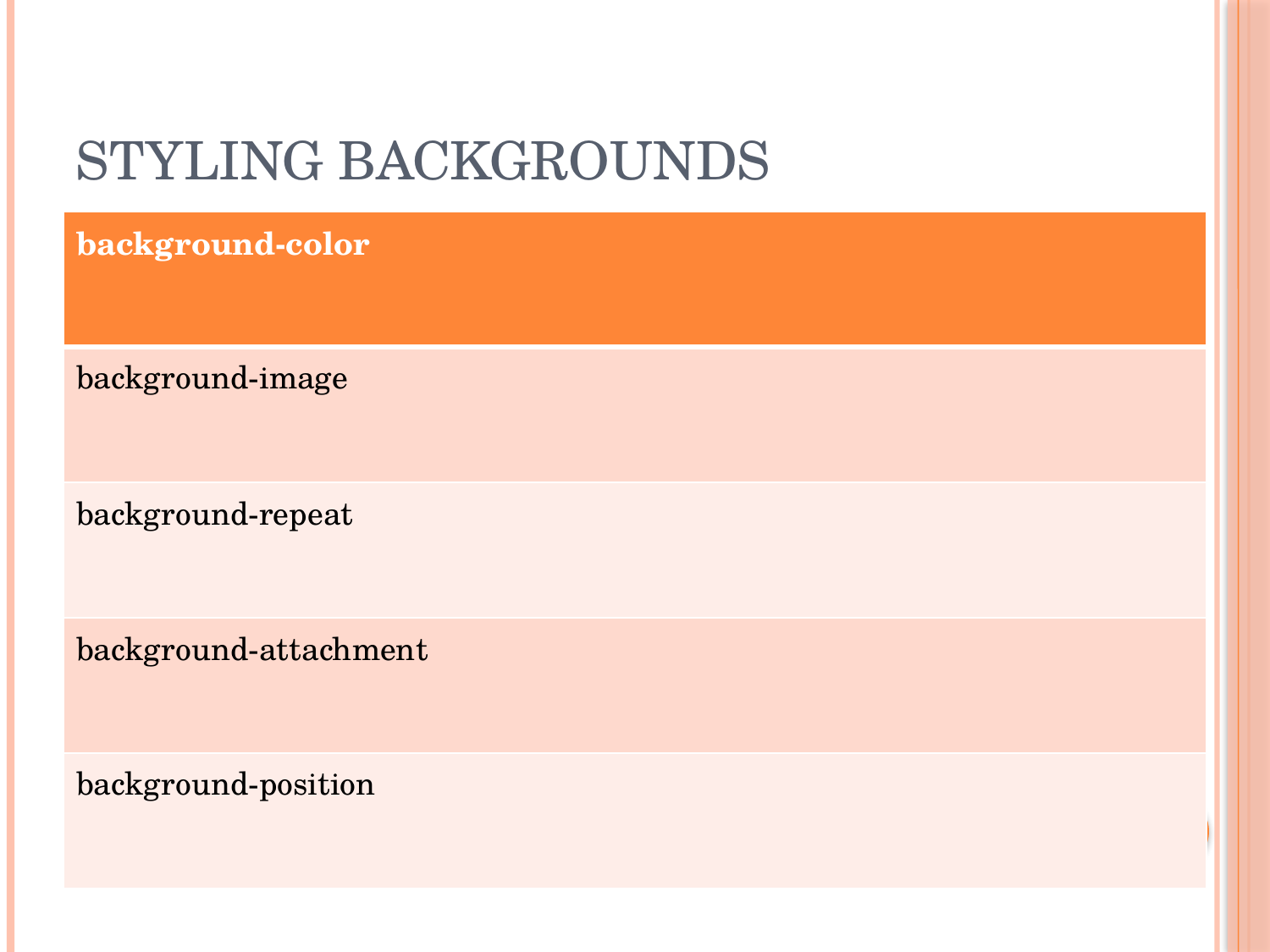

# Styling Backgrounds
| background-color |
| --- |
| background-image |
| background-repeat |
| background-attachment |
| background-position |